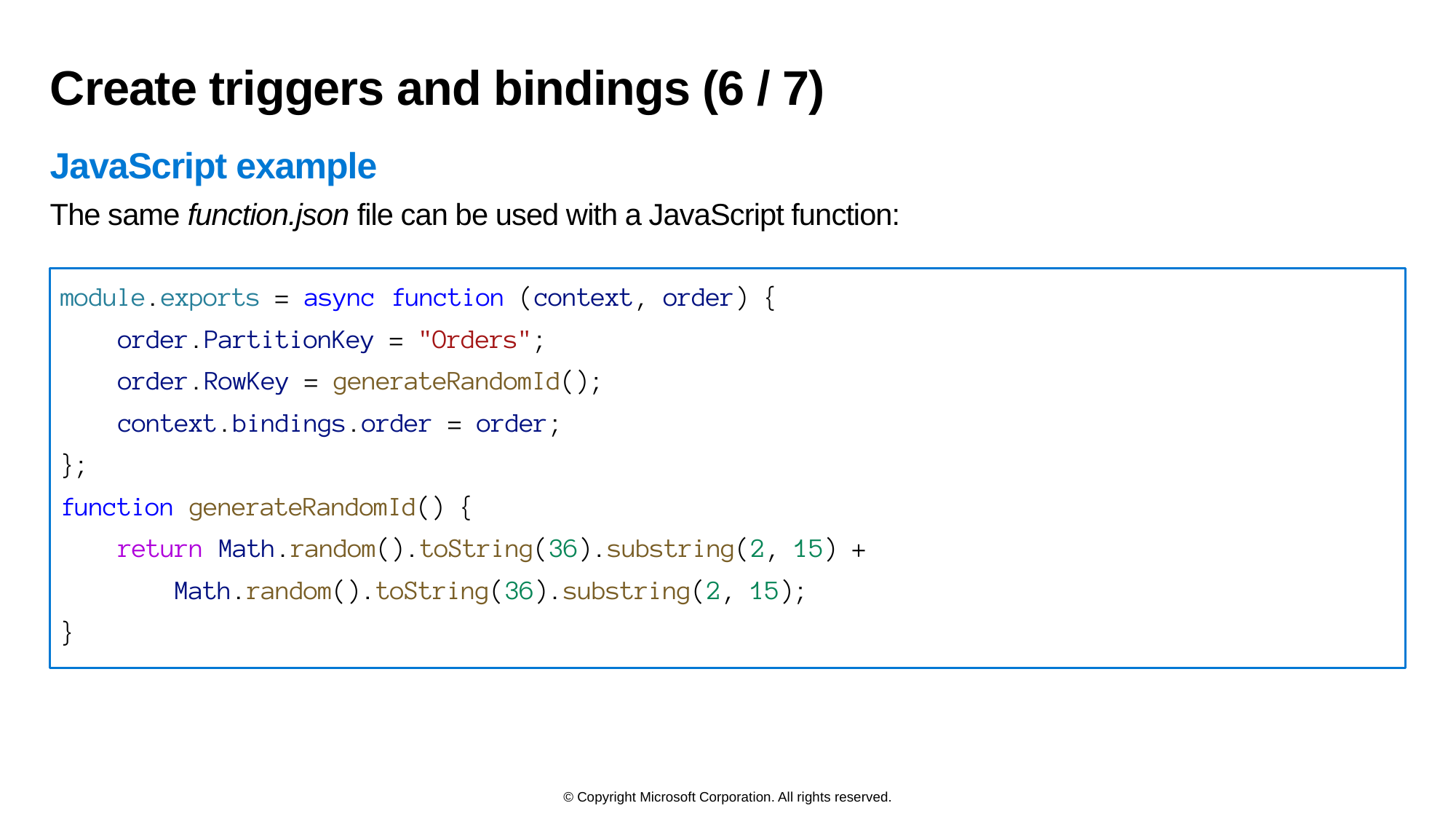

# Create triggers and bindings (6 / 7)
JavaScript example
The same function.json file can be used with a JavaScript function:
module.exports = async function (context, order) {
    order.PartitionKey = "Orders";
    order.RowKey = generateRandomId();
    context.bindings.order = order;
};
function generateRandomId() {
    return Math.random().toString(36).substring(2, 15) +
        Math.random().toString(36).substring(2, 15);
}